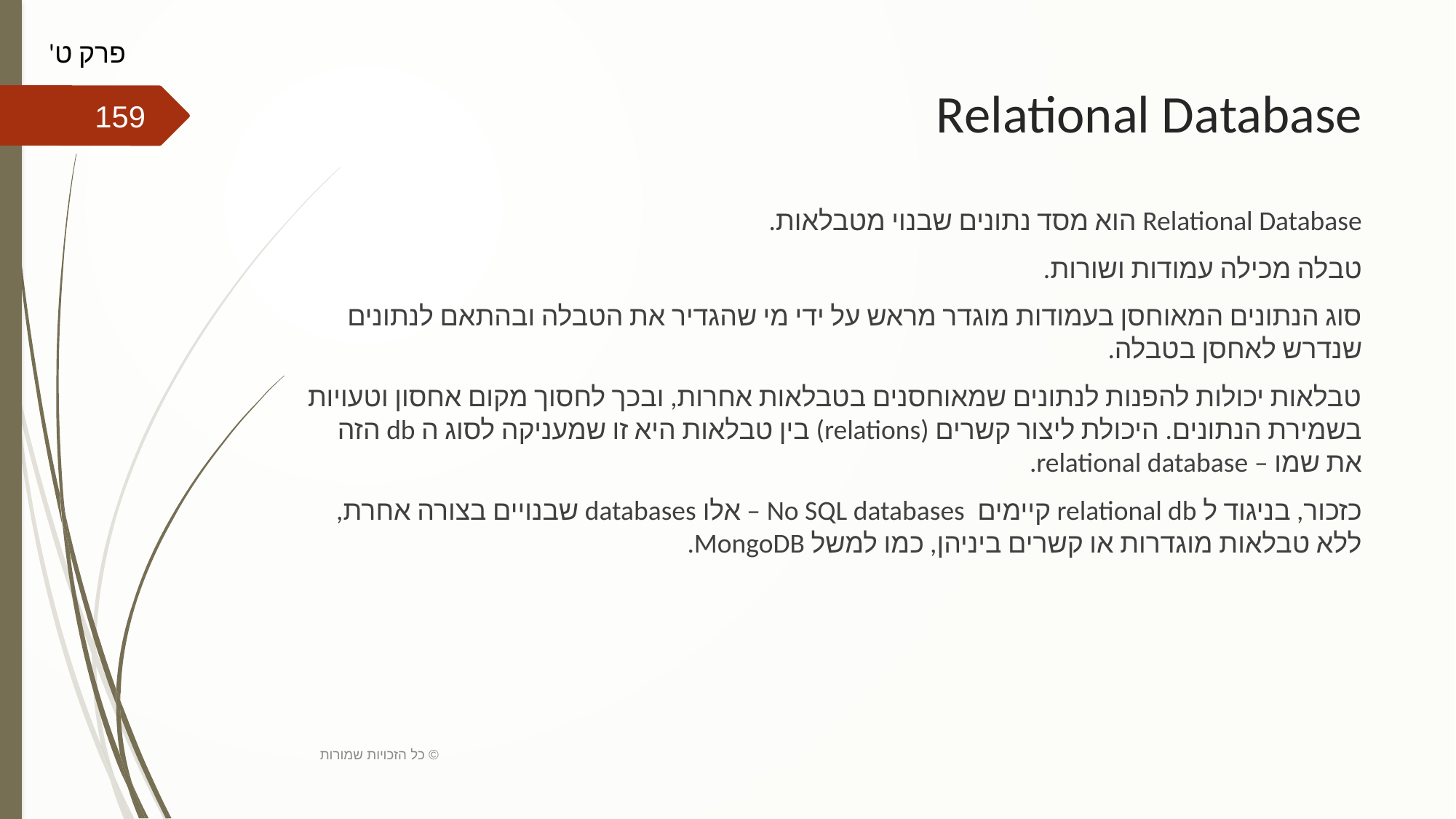

פרק ט'
# Relational Database
159

Relational Database הוא מסד נתונים שבנוי מטבלאות.
טבלה מכילה עמודות ושורות.
סוג הנתונים המאוחסן בעמודות מוגדר מראש על ידי מי שהגדיר את הטבלה ובהתאם לנתונים שנדרש לאחסן בטבלה.
טבלאות יכולות להפנות לנתונים שמאוחסנים בטבלאות אחרות, ובכך לחסוך מקום אחסון וטעויות בשמירת הנתונים. היכולת ליצור קשרים (relations) בין טבלאות היא זו שמעניקה לסוג ה db הזה את שמו – relational database.
כזכור, בניגוד ל relational db קיימים  No SQL databases – אלו databases שבנויים בצורה אחרת, ללא טבלאות מוגדרות או קשרים ביניהן, כמו למשל MongoDB.
כל הזכויות שמורות ©